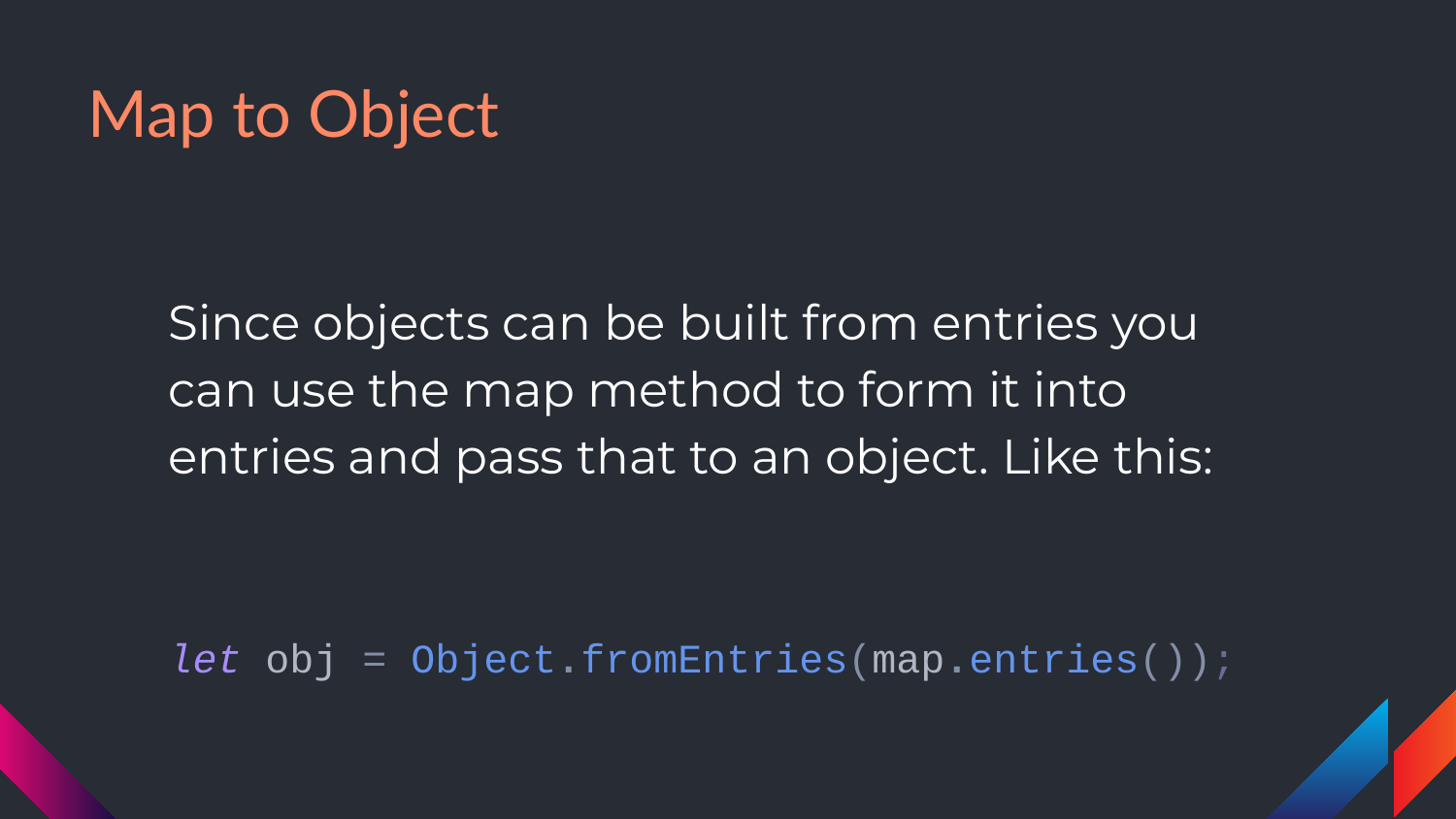

# Map to Object
Since objects can be built from entries you can use the map method to form it into entries and pass that to an object. Like this:

let obj = Object.fromEntries(map.entries());